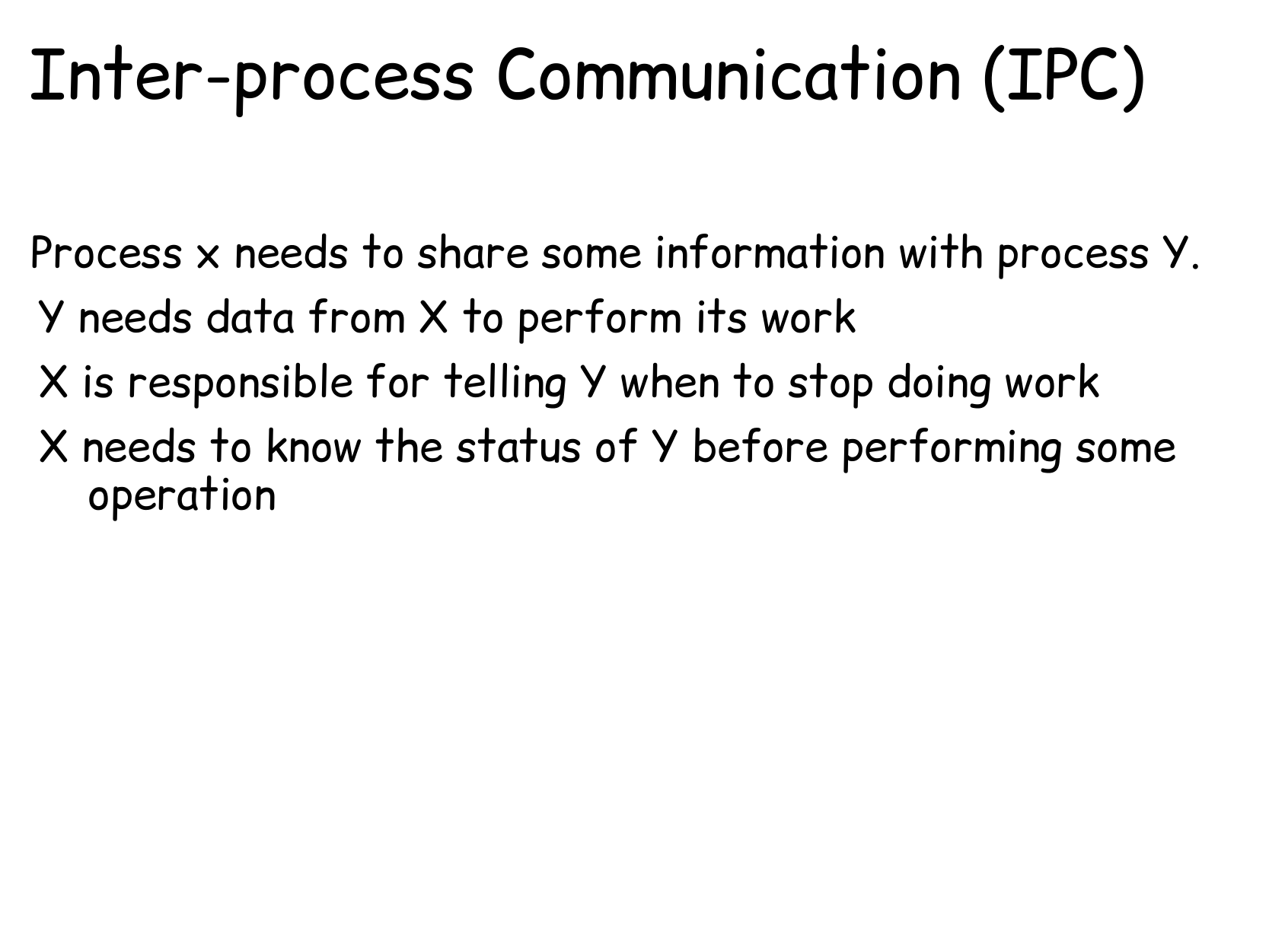

# Inter-process Communication (IPC)
Process x needs to share some information with process Y.
Y needs data from X to perform its work
X is responsible for telling Y when to stop doing work
X needs to know the status of Y before performing some operation